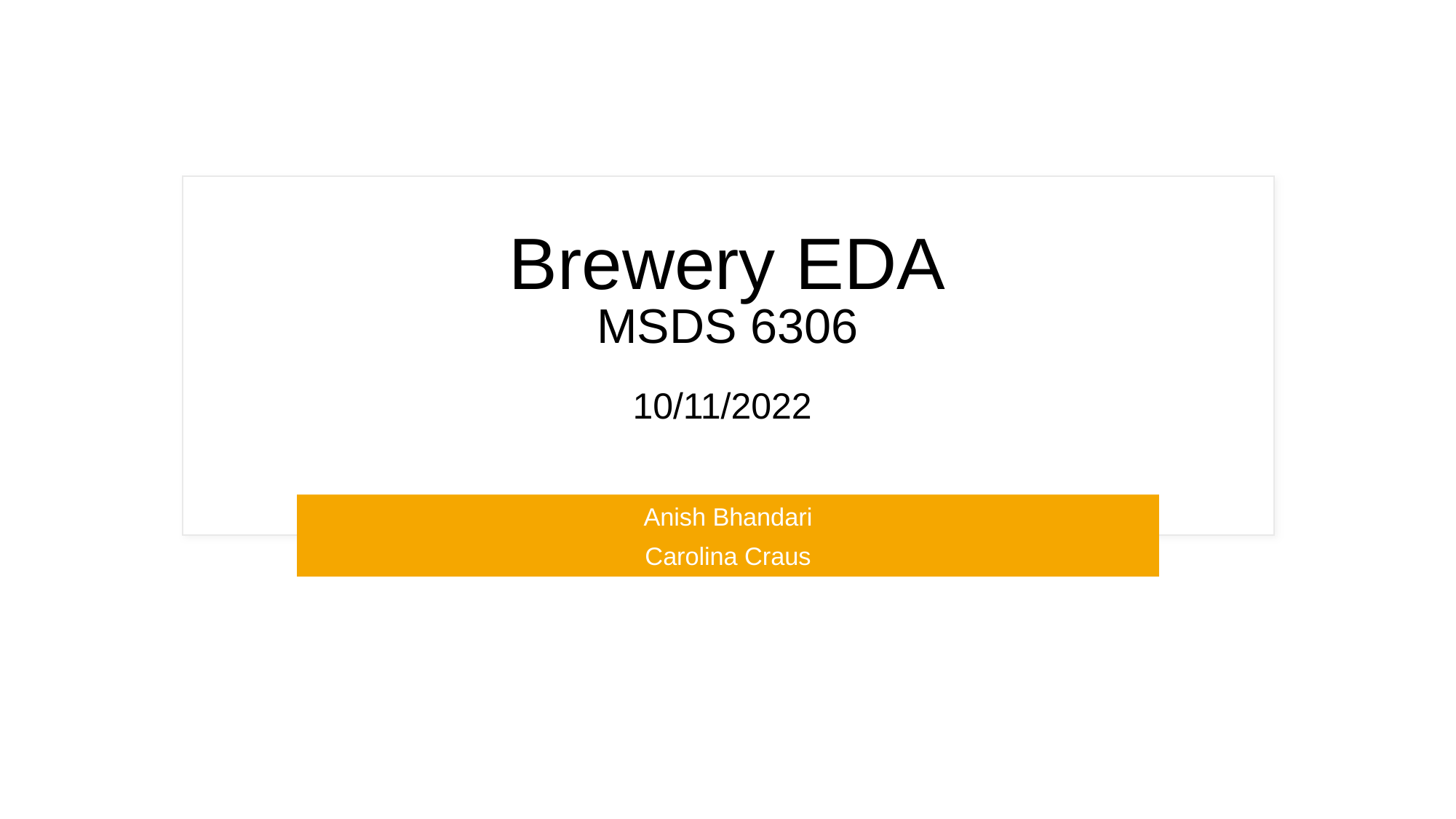

# Brewery EDA MSDS 6306 10/11/2022
Anish Bhandari
Carolina Craus